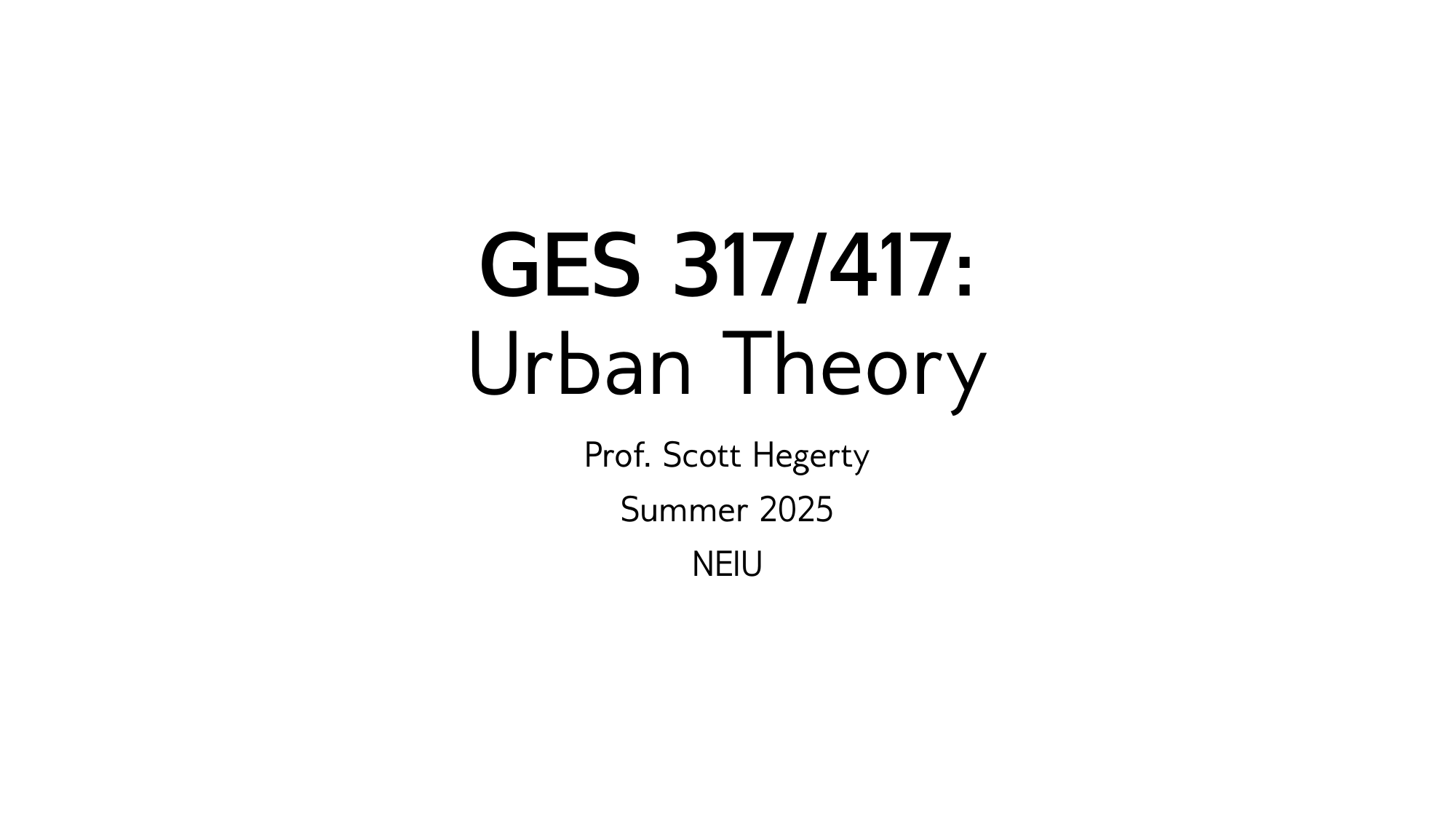

# GES 317/417: Urban Theory
Prof. Scott Hegerty
Summer 2025
NEIU